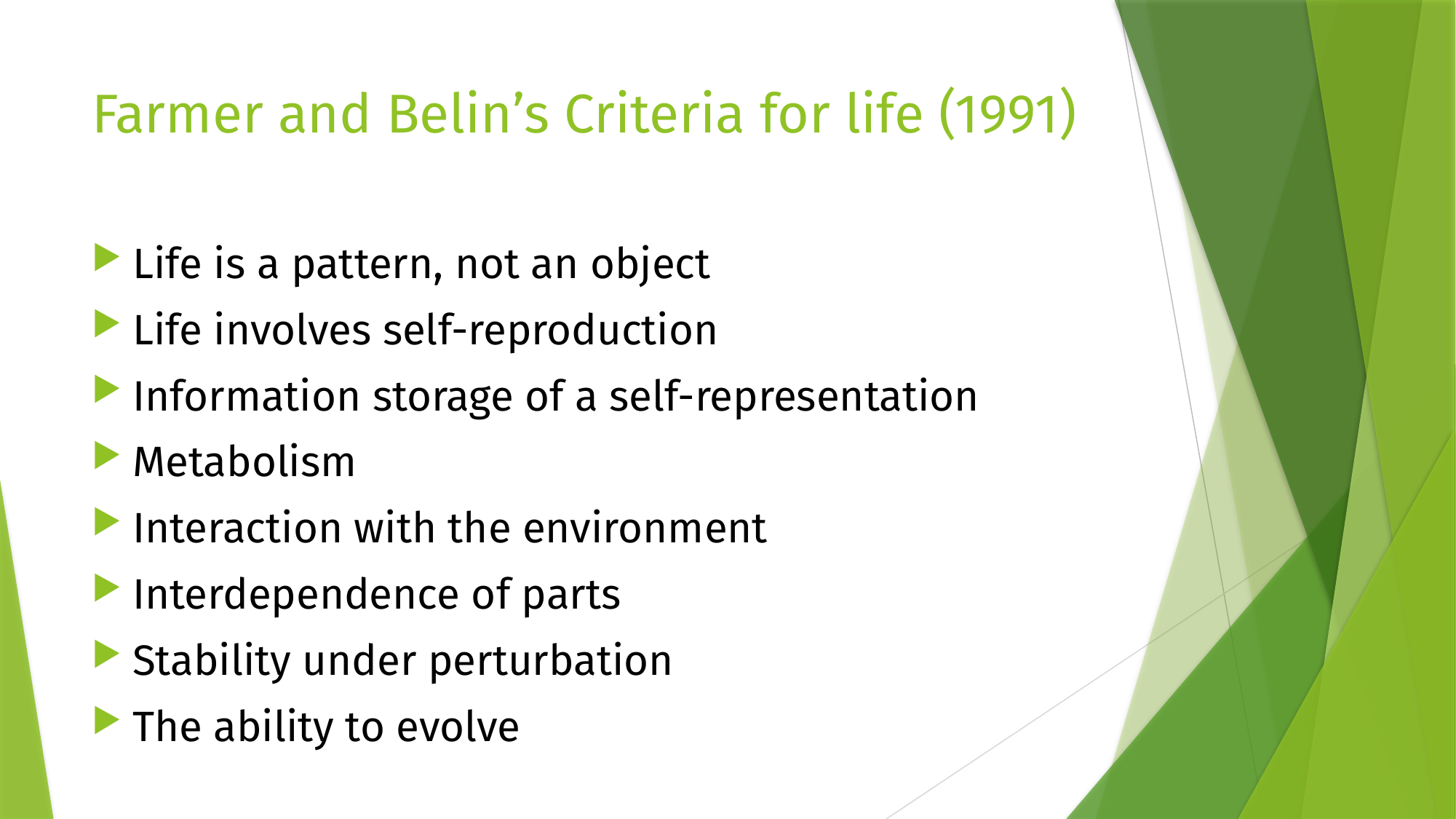

# Farmer and Belin’s Criteria for life (1991)
Life is a pattern, not an object
Life involves self-reproduction
Information storage of a self-representation
Metabolism
Interaction with the environment
Interdependence of parts
Stability under perturbation
The ability to evolve